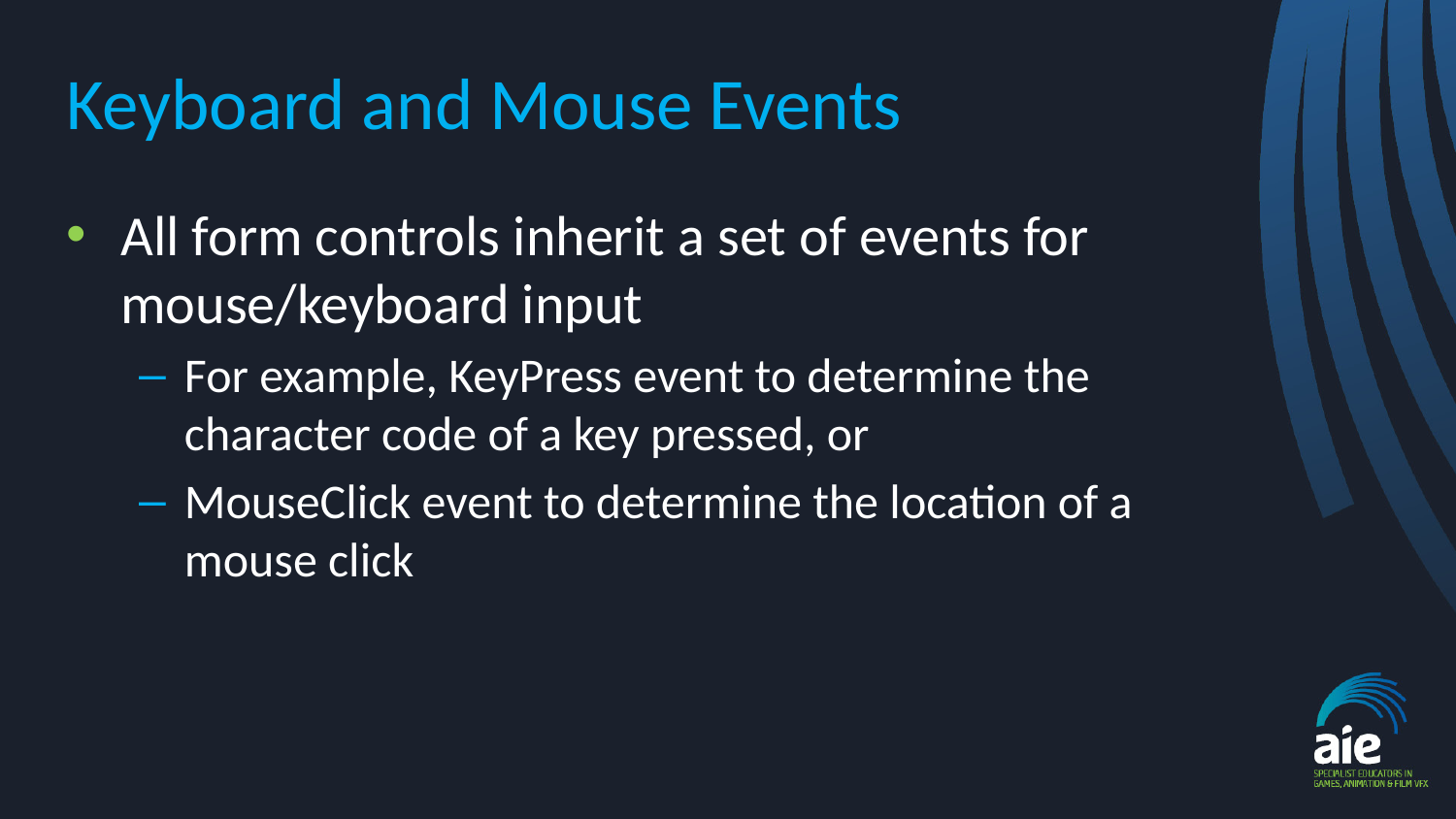

# Keyboard and Mouse Events
All form controls inherit a set of events for mouse/keyboard input
For example, KeyPress event to determine the character code of a key pressed, or
MouseClick event to determine the location of a mouse click